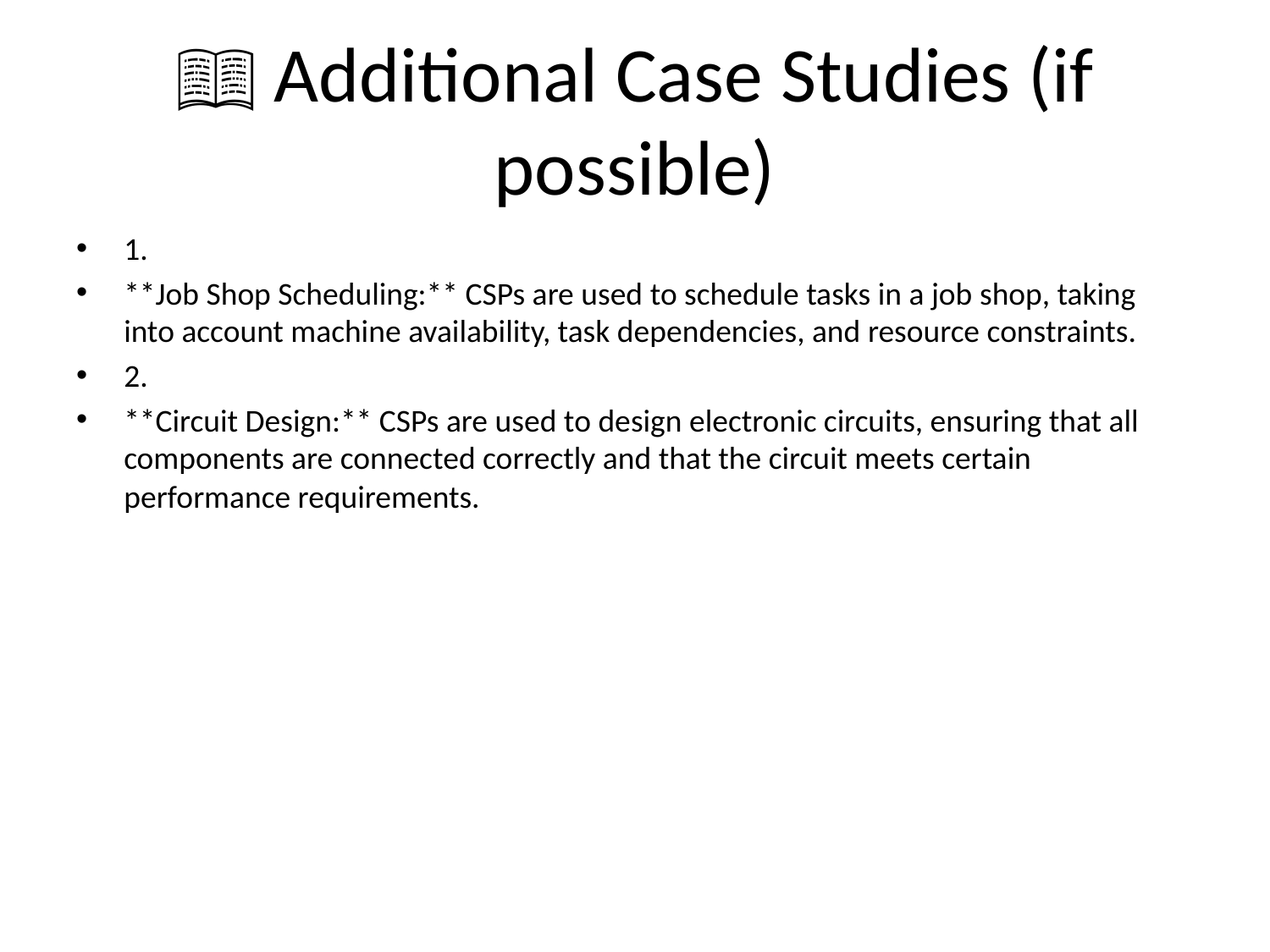

# 📖 Additional Case Studies (if possible)
1.
**Job Shop Scheduling:** CSPs are used to schedule tasks in a job shop, taking into account machine availability, task dependencies, and resource constraints.
2.
**Circuit Design:** CSPs are used to design electronic circuits, ensuring that all components are connected correctly and that the circuit meets certain performance requirements.